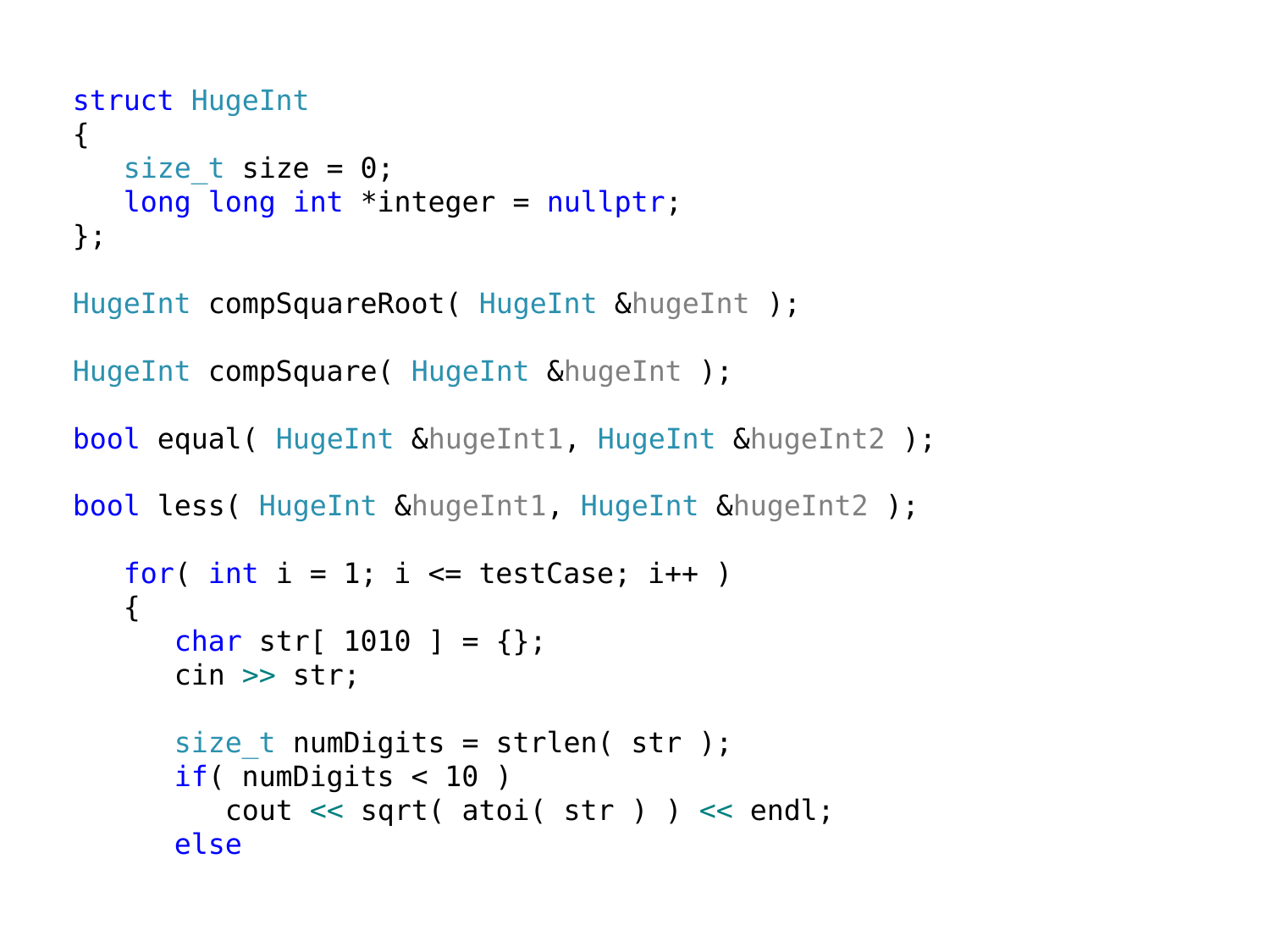

struct HugeInt
{
   size_t size = 0;
   long long int *integer = nullptr;
};

HugeInt compSquareRoot( HugeInt &hugeInt );

HugeInt compSquare( HugeInt &hugeInt );

bool equal( HugeInt &hugeInt1, HugeInt &hugeInt2 );

bool less( HugeInt &hugeInt1, HugeInt &hugeInt2 );

   for( int i = 1; i <= testCase; i++ )
   {
      char str[ 1010 ] = {};
      cin >> str;

      size_t numDigits = strlen( str );
      if( numDigits < 10 )
         cout << sqrt( atoi( str ) ) << endl;
      else